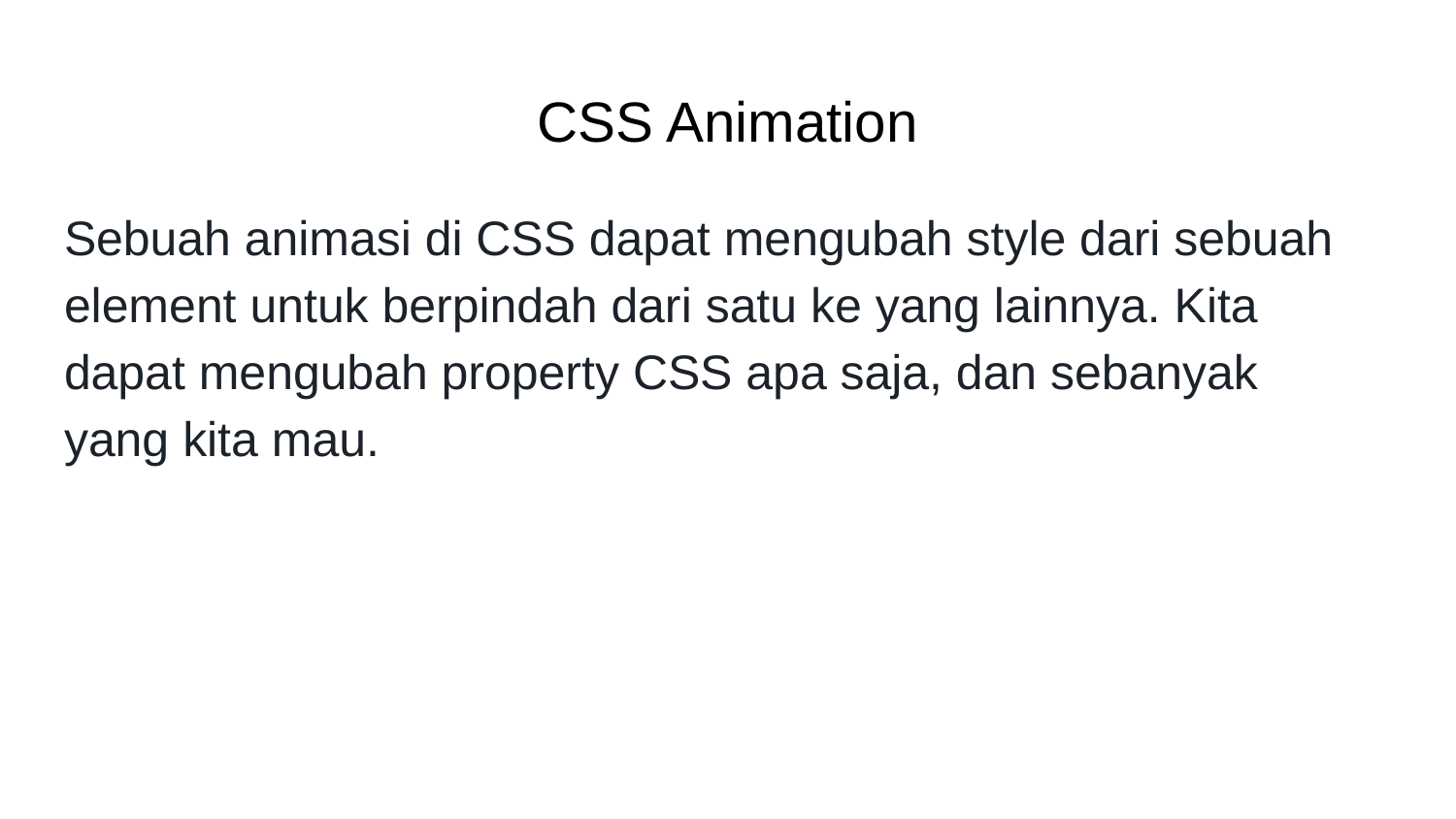

# CSS Animation
Sebuah animasi di CSS dapat mengubah style dari sebuah element untuk berpindah dari satu ke yang lainnya. Kita dapat mengubah property CSS apa saja, dan sebanyak yang kita mau.